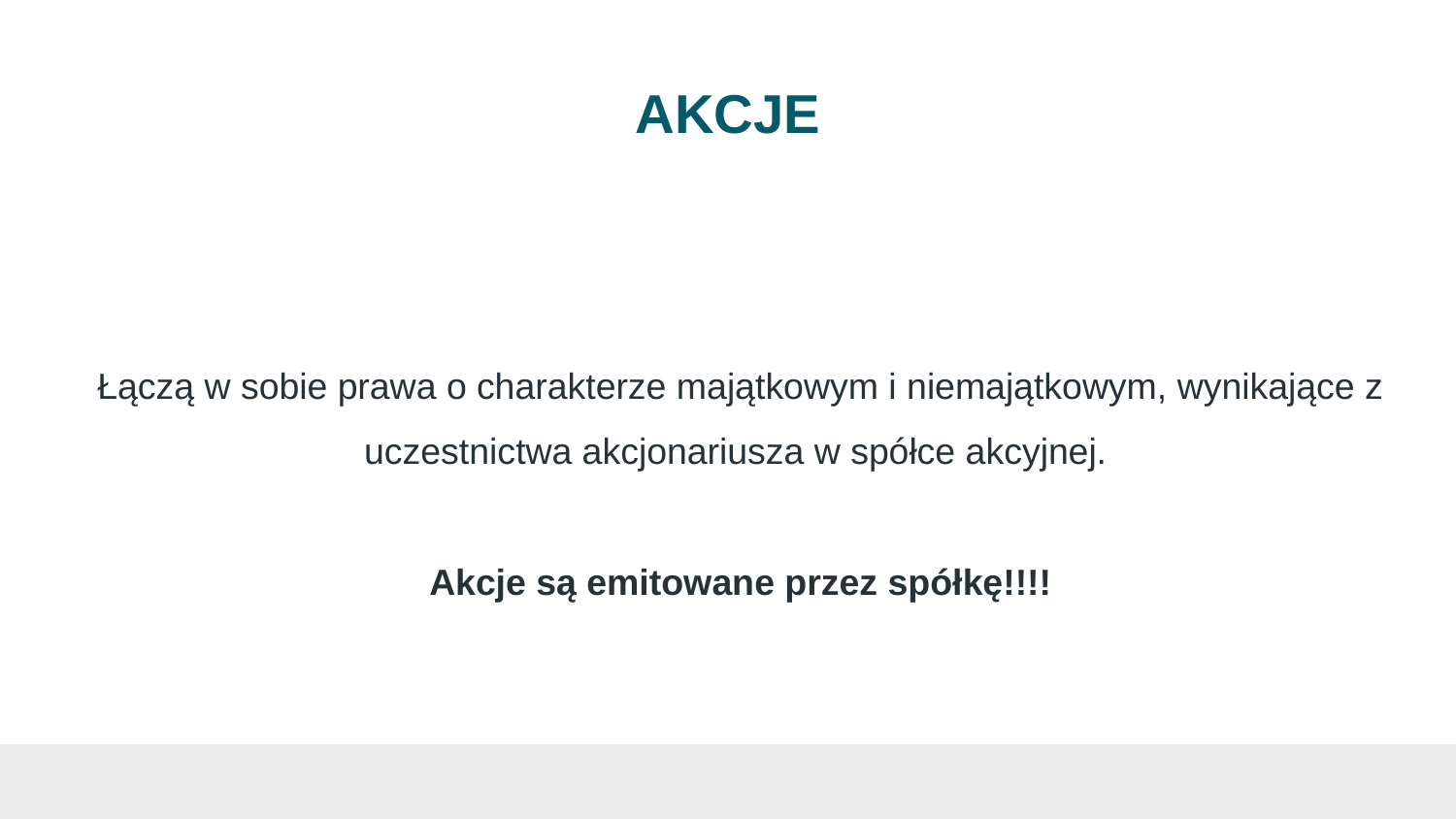

# AKCJE
Łączą w sobie prawa o charakterze majątkowym i niemajątkowym, wynikające z uczestnictwa akcjonariusza w spółce akcyjnej.

Akcje są emitowane przez spółkę!!!!